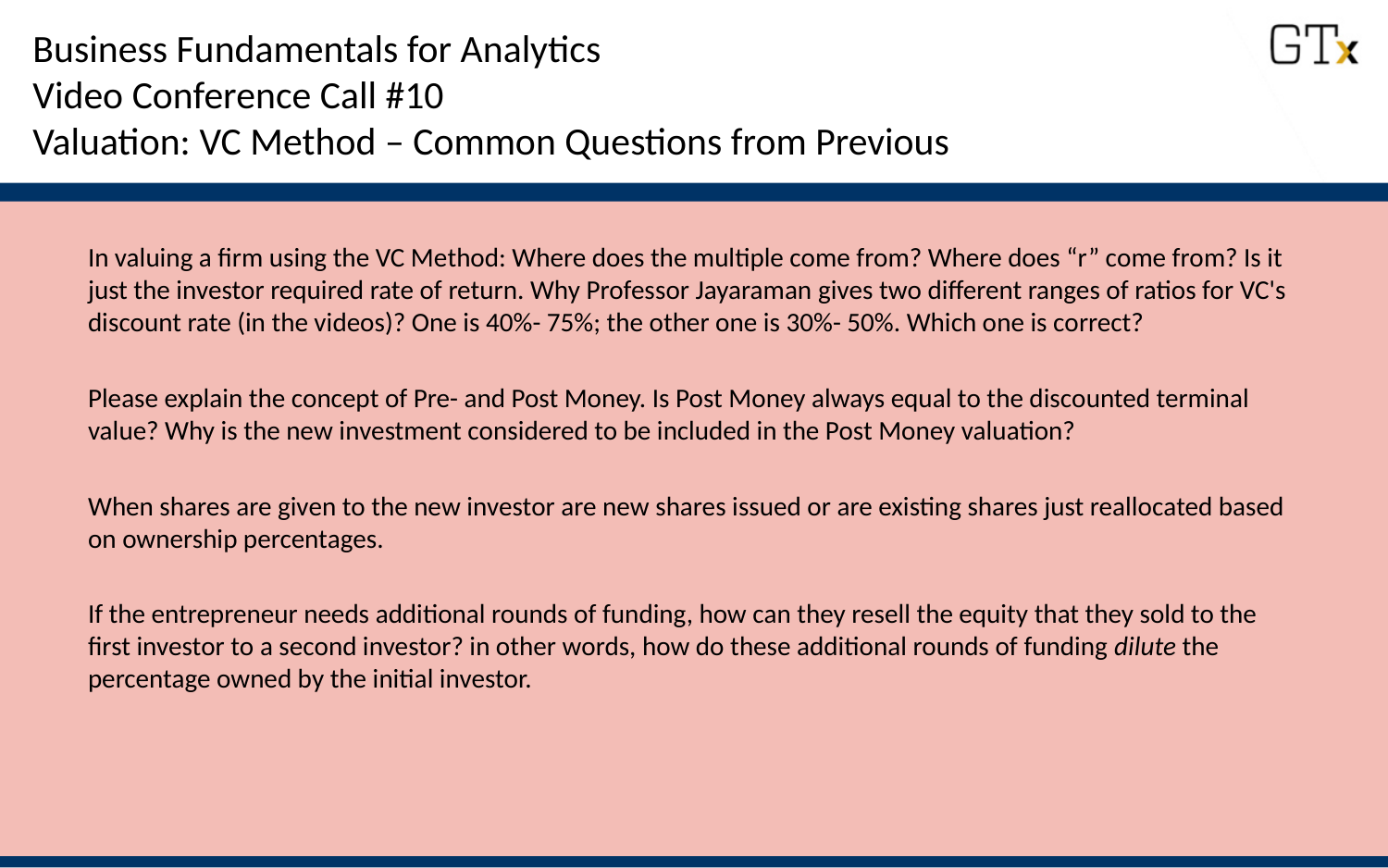

# Business Fundamentals for Analytics Video Conference Call #10 Valuation: VC Method – Common Questions from Previous

In valuing a firm using the VC Method: Where does the multiple come from? Where does “r” come from? Is it just the investor required rate of return. Why Professor Jayaraman gives two different ranges of ratios for VC's discount rate (in the videos)? One is 40%- 75%; the other one is 30%- 50%. Which one is correct?

Please explain the concept of Pre- and Post Money. Is Post Money always equal to the discounted terminal value? Why is the new investment considered to be included in the Post Money valuation?

When shares are given to the new investor are new shares issued or are existing shares just reallocated based on ownership percentages.

If the entrepreneur needs additional rounds of funding, how can they resell the equity that they sold to the first investor to a second investor? in other words, how do these additional rounds of funding dilute the percentage owned by the initial investor.